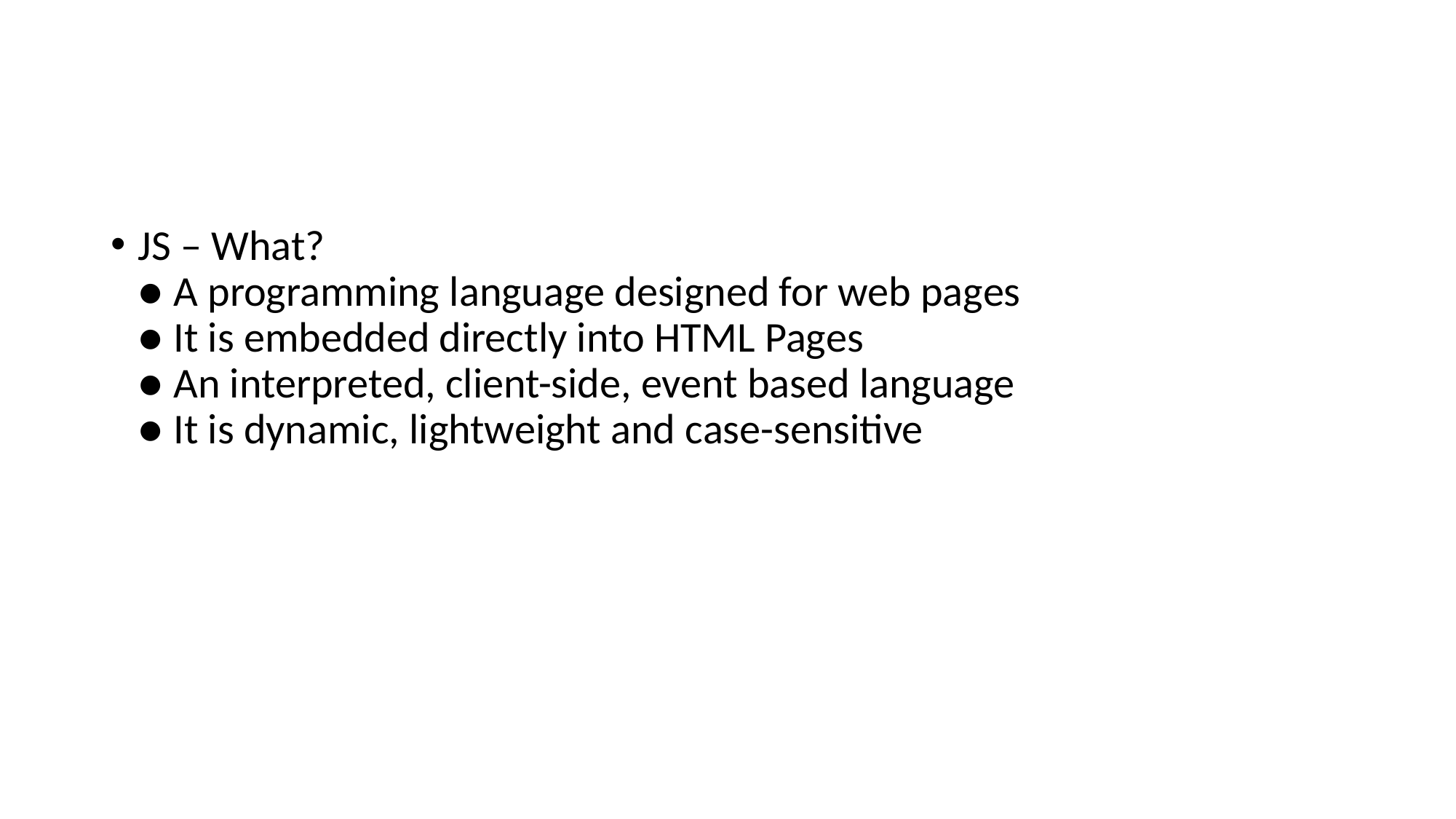

#
JS – What?
● A programming language designed for web pages
● It is embedded directly into HTML Pages
● An interpreted, client-side, event based language
● It is dynamic, lightweight and case-sensitive